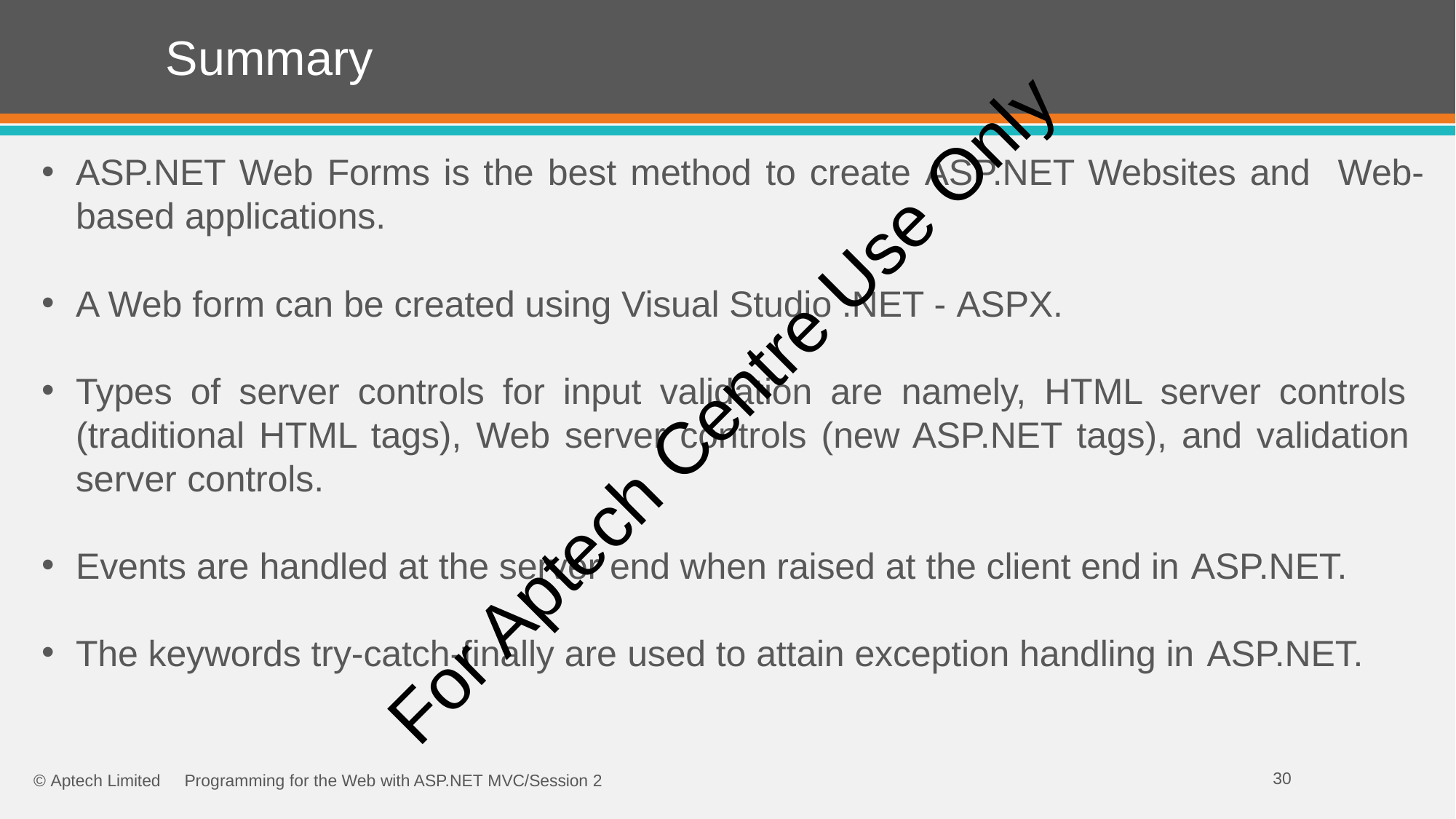

# Summary
ASP.NET Web Forms is the best method to create ASP.NET Websites and  Web-based applications.

A Web form can be created using Visual Studio .NET - ASPX.

Types of server controls for input validation are namely, HTML server controls  (traditional HTML tags), Web server controls (new ASP.NET tags), and validation  server controls.

Events are handled at the server end when raised at the client end in ASP.NET.

The keywords try-catch-finally are used to attain exception handling in ASP.NET.
For Aptech Centre Use Only
30
© Aptech Limited	Programming for the Web with ASP.NET MVC/Session 2